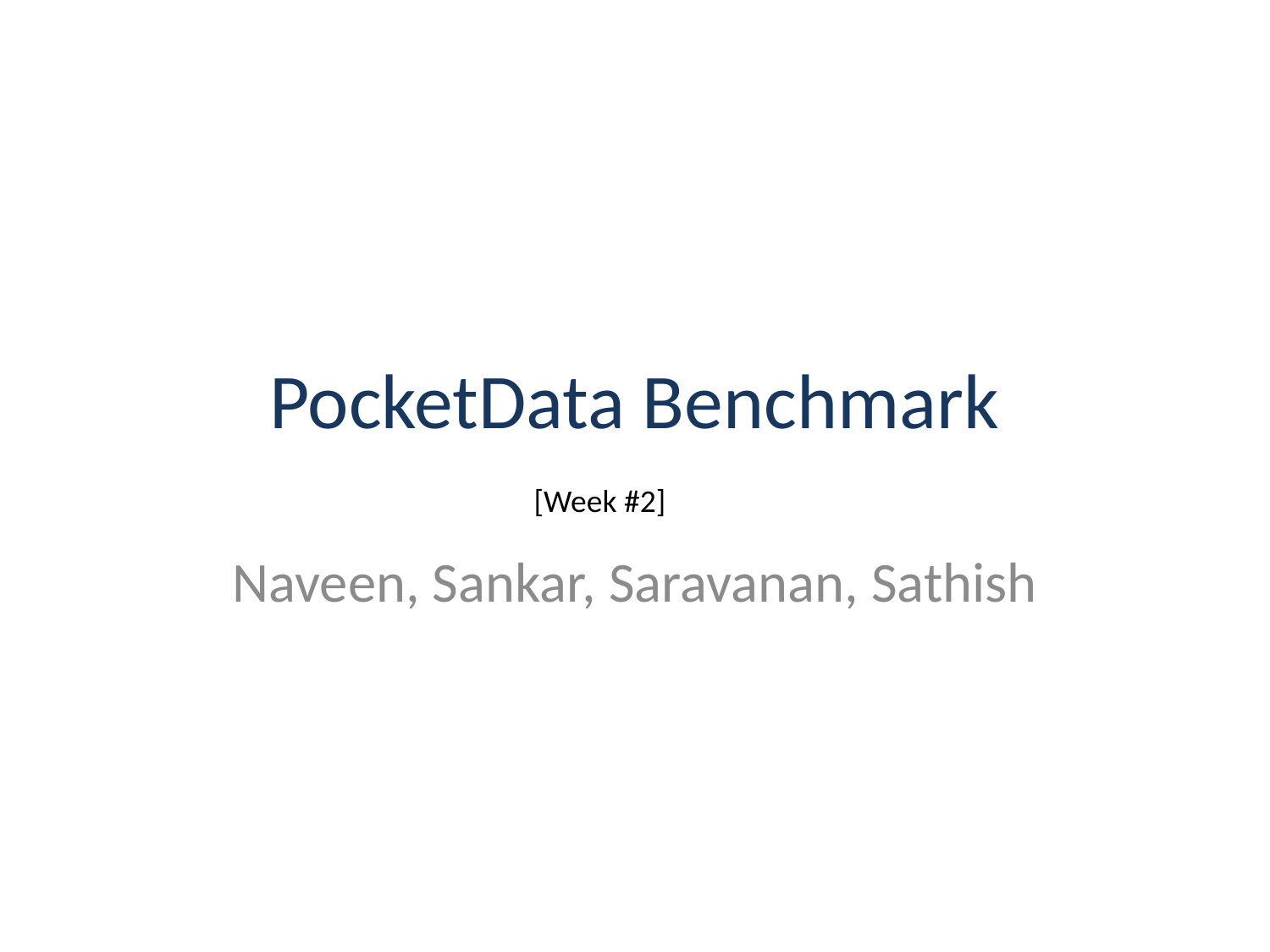

# PocketData Benchmark
[Week #2]
Naveen, Sankar, Saravanan, Sathish